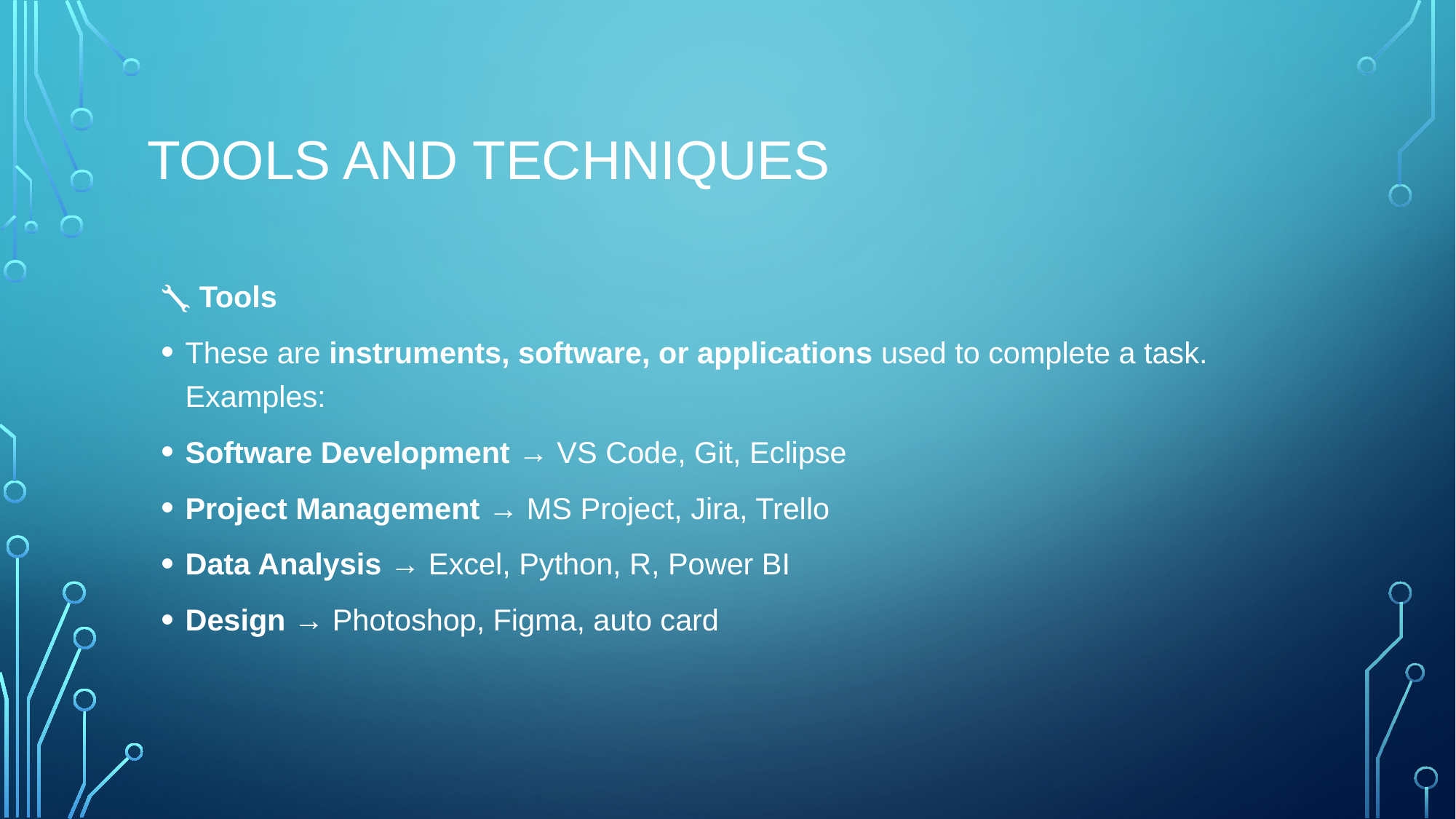

# Tools and techniques
🔧 Tools
These are instruments, software, or applications used to complete a task.
Examples:
Software Development → VS Code, Git, Eclipse
Project Management → MS Project, Jira, Trello
Data Analysis → Excel, Python, R, Power BI
Design → Photoshop, Figma, auto card